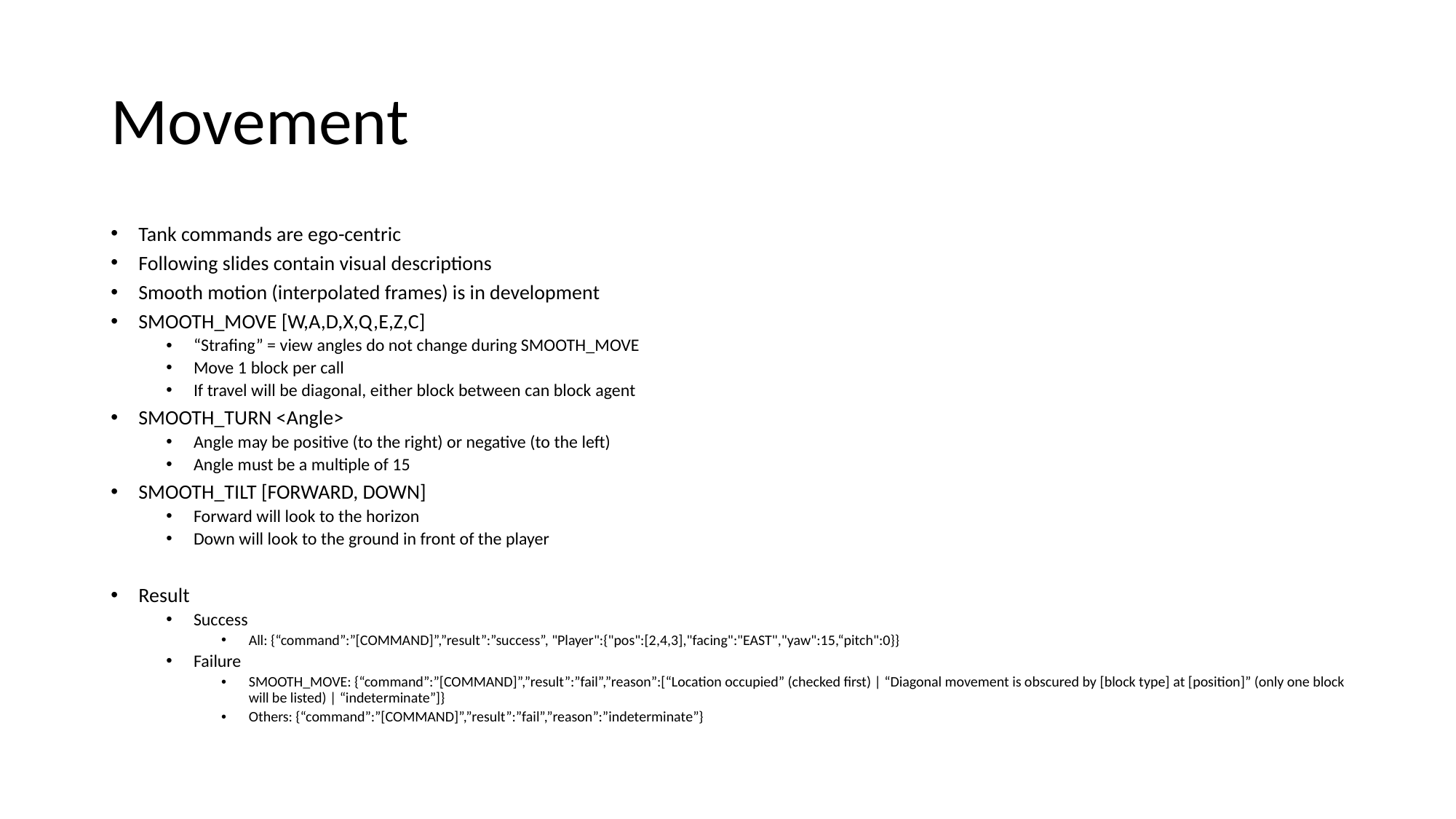

# Movement
Tank commands are ego-centric
Following slides contain visual descriptions
Smooth motion (interpolated frames) is in development
SMOOTH_MOVE [W,A,D,X,Q,E,Z,C]
“Strafing” = view angles do not change during SMOOTH_MOVE
Move 1 block per call
If travel will be diagonal, either block between can block agent
SMOOTH_TURN <Angle>
Angle may be positive (to the right) or negative (to the left)
Angle must be a multiple of 15
SMOOTH_TILT [FORWARD, DOWN]
Forward will look to the horizon
Down will look to the ground in front of the player

Result
Success
All: {“command”:”[COMMAND]”,”result”:”success”, "Player":{"pos":[2,4,3],"facing":"EAST","yaw":15,“pitch":0}}
Failure
SMOOTH_MOVE: {“command”:”[COMMAND]”,”result”:”fail”,”reason”:[“Location occupied” (checked first) | “Diagonal movement is obscured by [block type] at [position]” (only one block will be listed) | “indeterminate”]}
Others: {“command”:”[COMMAND]”,”result”:”fail”,”reason”:”indeterminate”}